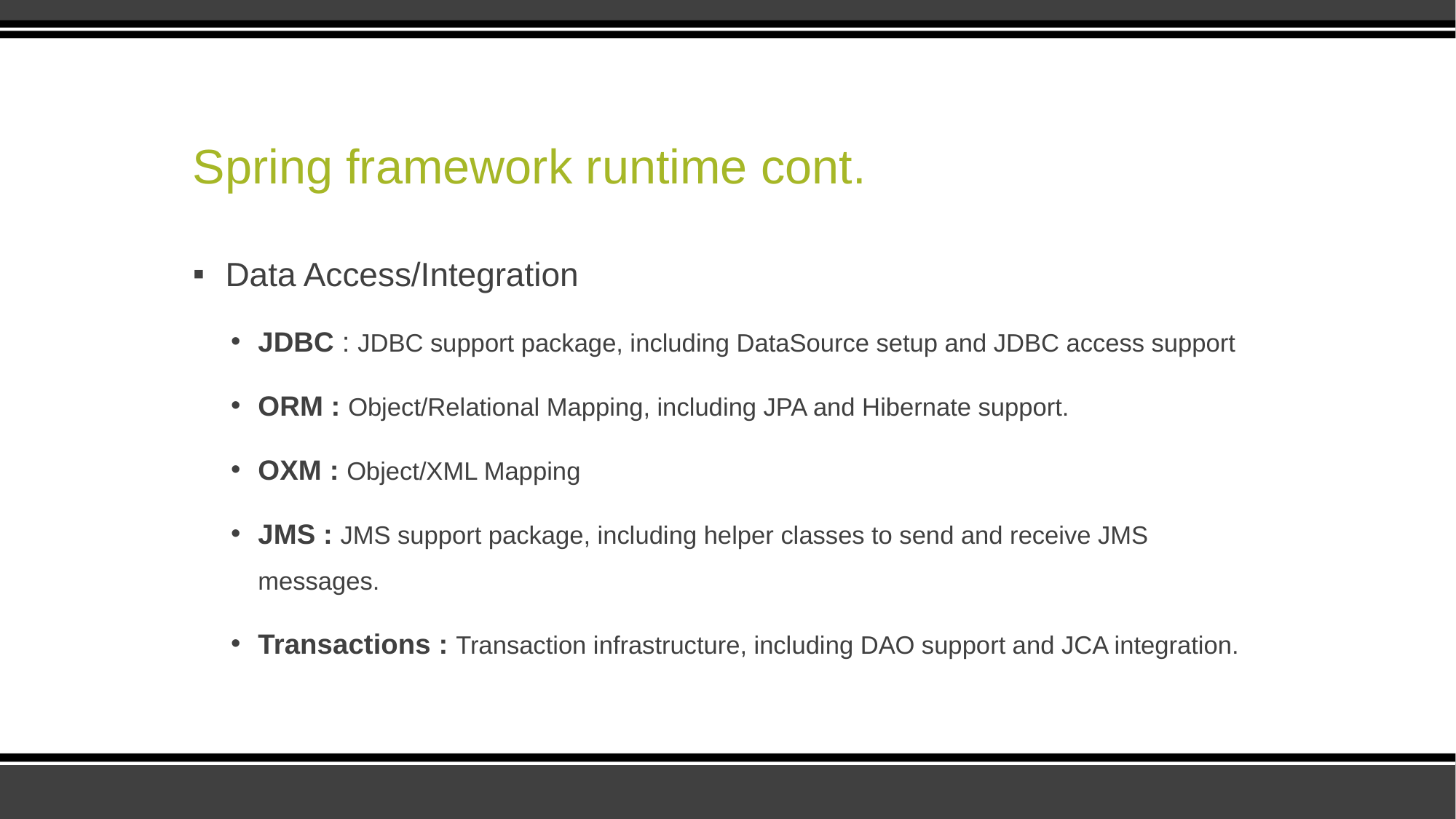

# Spring framework runtime cont.
Data Access/Integration
JDBC : JDBC support package, including DataSource setup and JDBC access support
ORM : Object/Relational Mapping, including JPA and Hibernate support.
OXM : Object/XML Mapping
JMS : JMS support package, including helper classes to send and receive JMS messages.
Transactions : Transaction infrastructure, including DAO support and JCA integration.